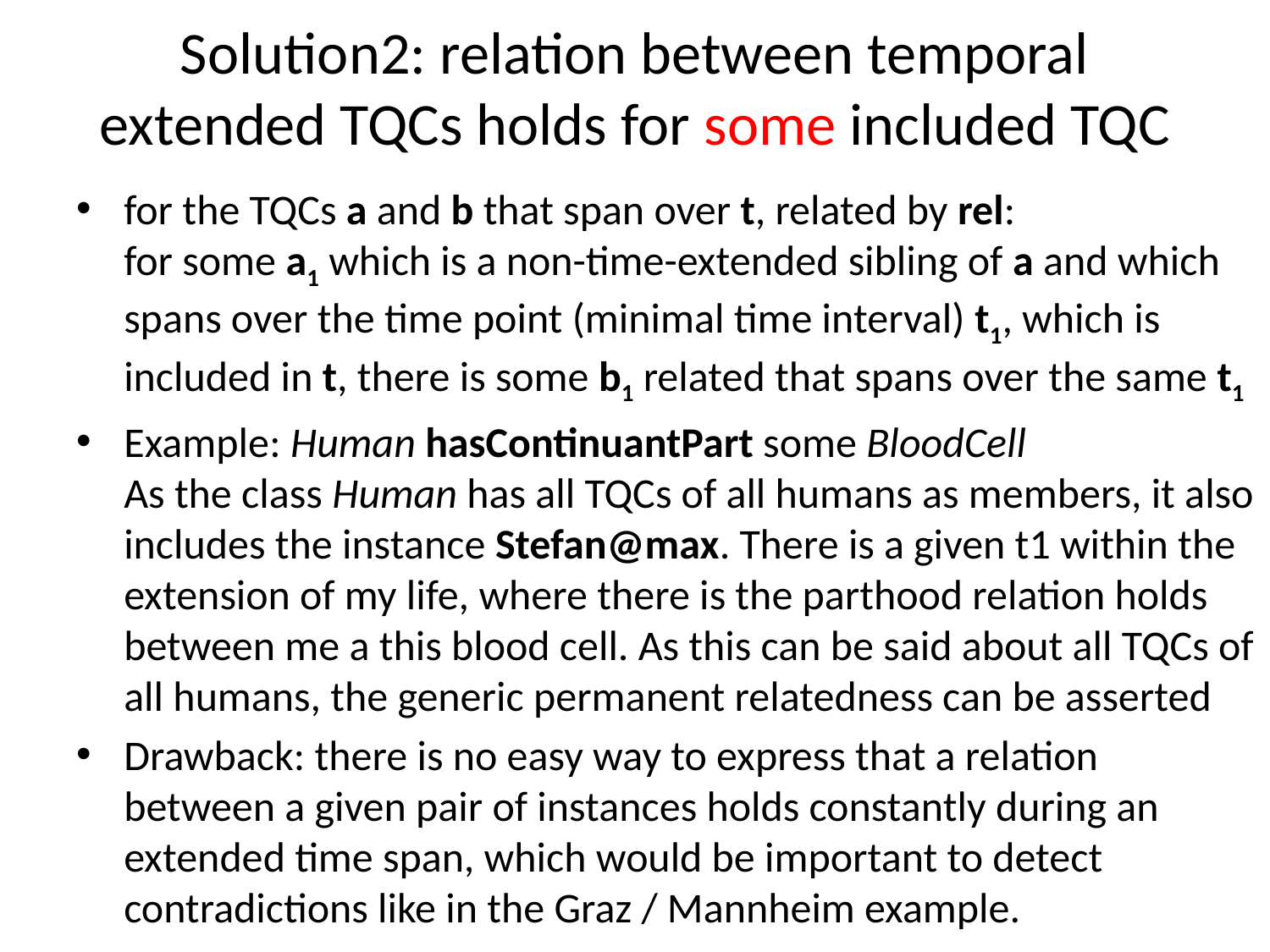

# Solution2: relation between temporal extended TQCs holds for some included TQC
for the TQCs a and b that span over t, related by rel:
for some a1 which is a non-time-extended sibling of a and which spans over the time point (minimal time interval) t1, which is included in t, there is some b1 related that spans over the same t1
Example: Human hasContinuantPart some BloodCell
As the class Human has all TQCs of all humans as members, it also includes the instance Stefan@max. There is a given t1 within the extension of my life, where there is the parthood relation holds between me a this blood cell. As this can be said about all TQCs of all humans, the generic permanent relatedness can be asserted
Drawback: there is no easy way to express that a relation between a given pair of instances holds constantly during an extended time span, which would be important to detect contradictions like in the Graz / Mannheim example.